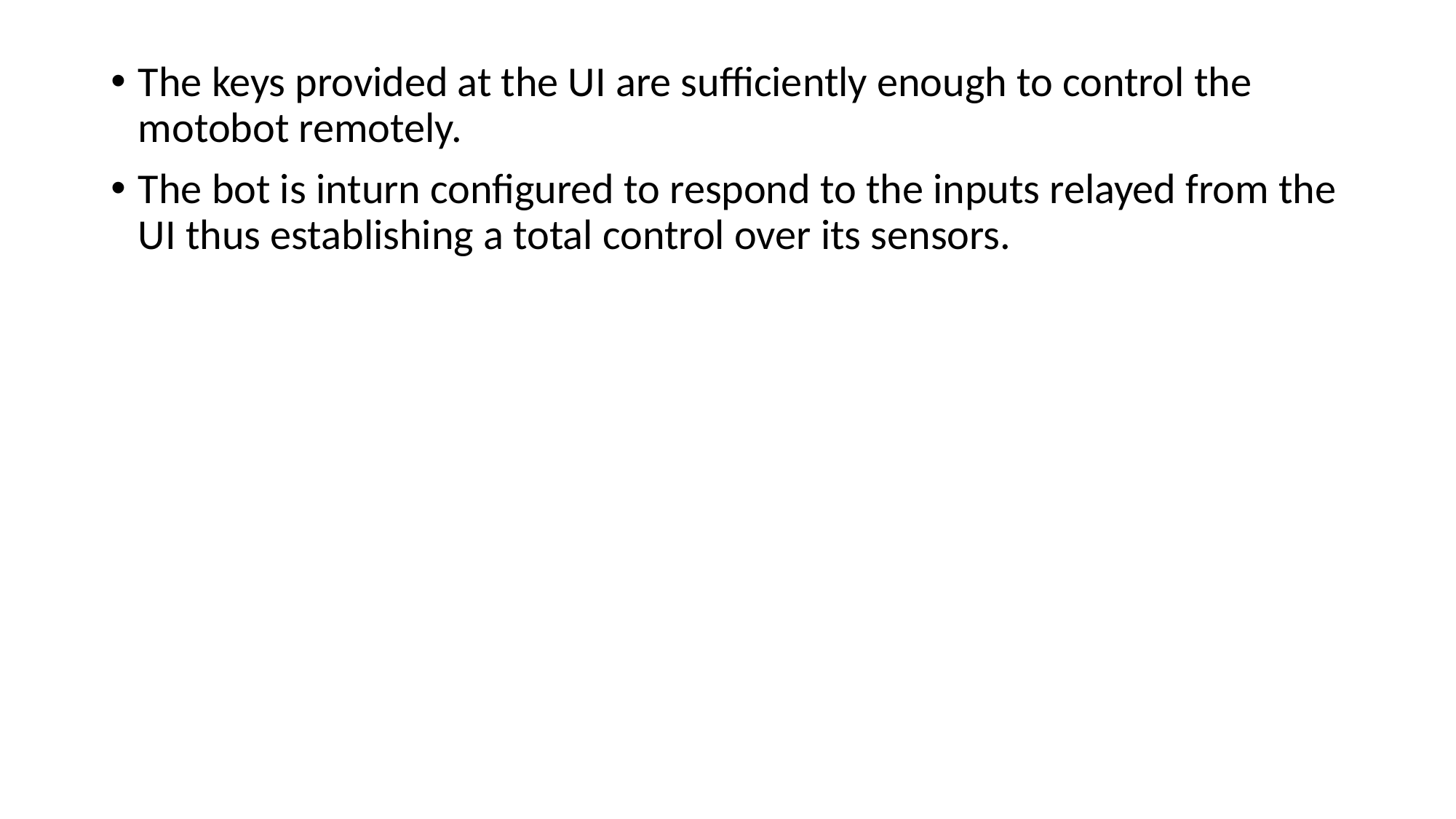

The keys provided at the UI are sufficiently enough to control the motobot remotely.
The bot is inturn configured to respond to the inputs relayed from the UI thus establishing a total control over its sensors.